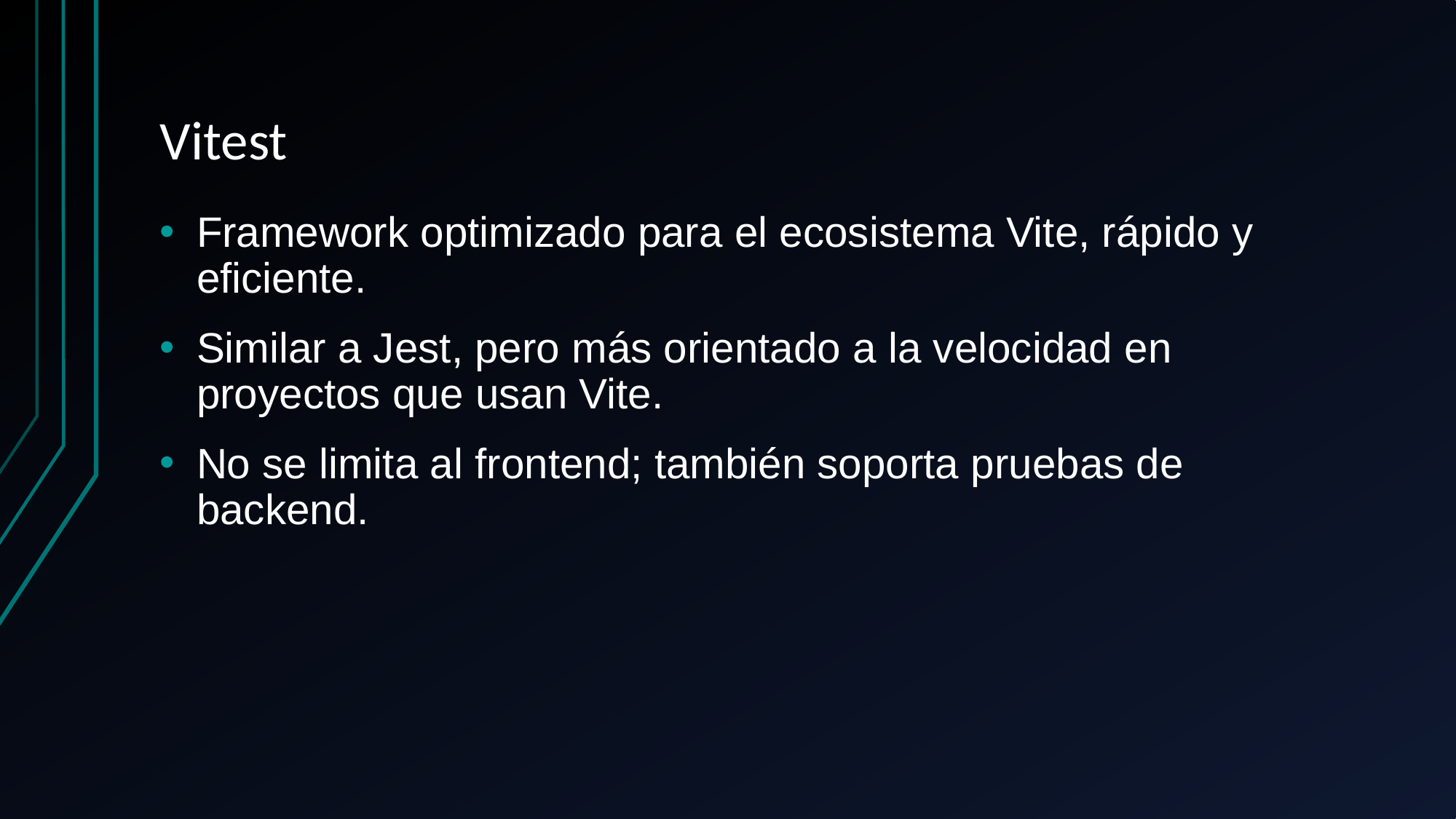

# Vitest
Framework optimizado para el ecosistema Vite, rápido y eficiente.
Similar a Jest, pero más orientado a la velocidad en proyectos que usan Vite.
No se limita al frontend; también soporta pruebas de backend.